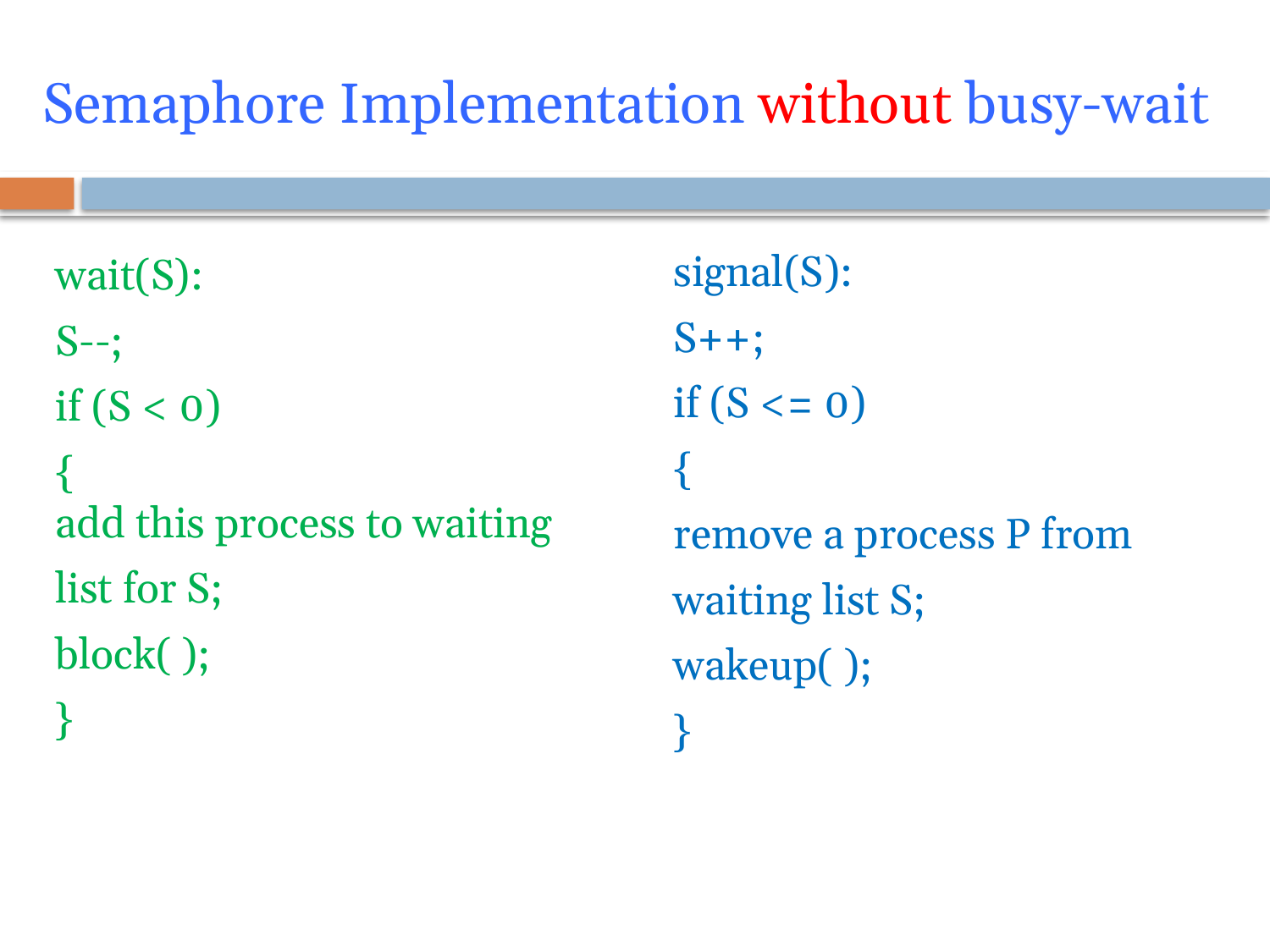

# Semaphore Implementation without busy-wait
27
signal(S):
S++;
if (S <= 0)
{
remove a process P from
waiting list S;
wakeup( );
}

wait(S):
S--;
if (S < 0)
{
add this process to waiting
list for S;
block( );
}